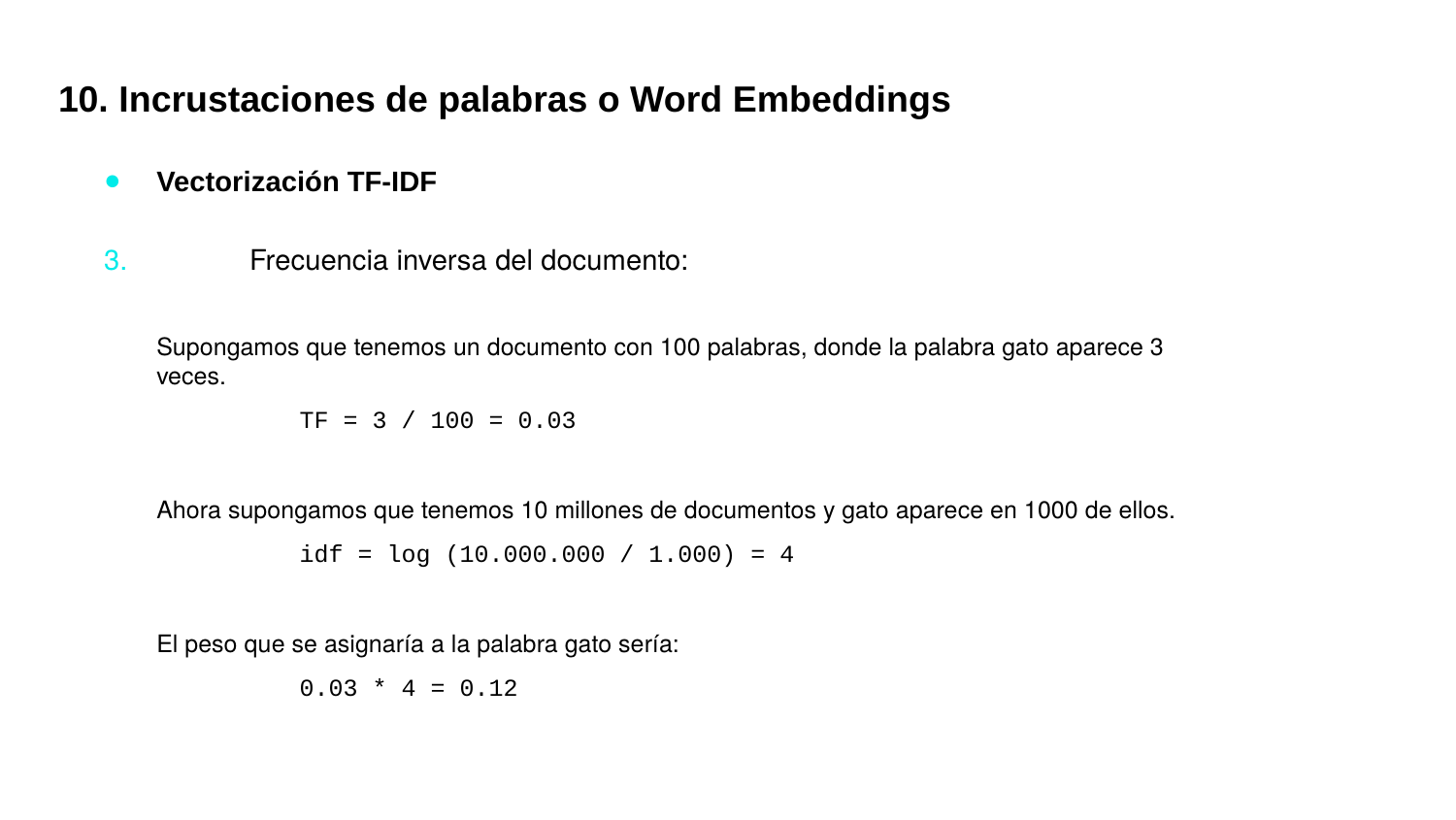

# 10. Incrustaciones de palabras o Word Embeddings
Vectorización TF-IDF

3.	Frecuencia inversa del documento:

Supongamos que tenemos un documento con 100 palabras, donde la palabra gato aparece 3 veces.
TF = 3 / 100 = 0.03

Ahora supongamos que tenemos 10 millones de documentos y gato aparece en 1000 de ellos.
idf = log (10.000.000 / 1.000) = 4

El peso que se asignaría a la palabra gato sería:
0.03 * 4 = 0.12